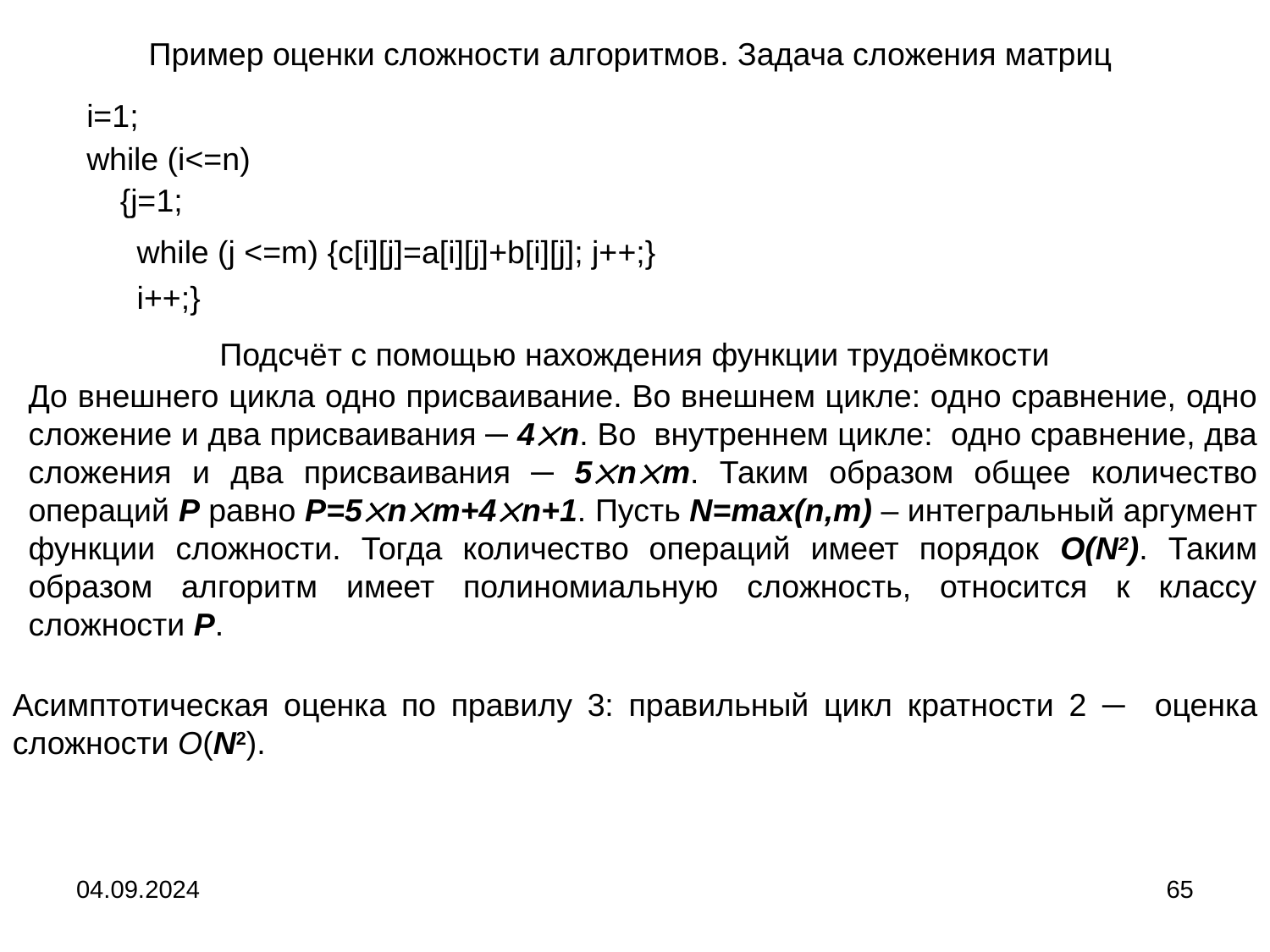

Пример оценки сложности алгоритмов. Задача сложения матриц
i=1;
while (i<=n)
{j=1;
              while (j <=m) {c[i][j]=a[i][j]+b[i][j]; j++;}
              i++;}
Подсчёт с помощью нахождения функции трудоёмкости
До внешнего цикла одно присваивание. Во внешнем цикле: одно сравнение, одно сложение и два присваивания ─ 4×n. Во  внутреннем цикле:  одно сравнение, два сложения и два присваивания ─ 5×n×m. Таким образом общее количество операций P равно P=5×n×m+4×n+1. Пусть N=max(n,m) – интегральный аргумент функции сложности. Тогда количество операций имеет порядок О(N2). Таким образом алгоритм имеет полиномиальную сложность, относится к классу сложности P.
Асимптотическая оценка по правилу 3: правильный цикл кратности 2 ─  оценка сложности O(N2).
04.09.2024
65